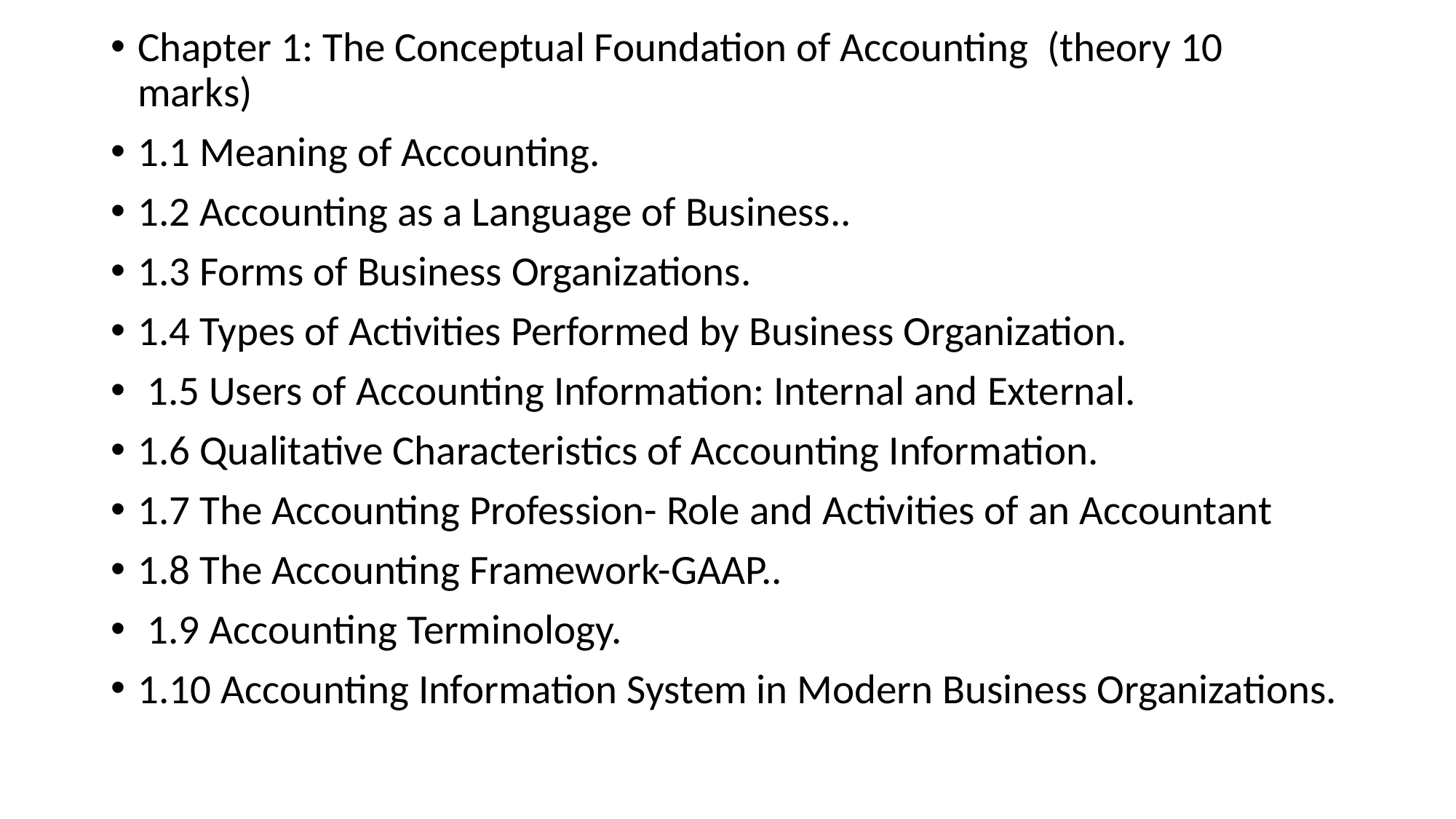

Chapter 1: The Conceptual Foundation of Accounting  (theory 10 marks)
1.1 Meaning of Accounting.
1.2 Accounting as a Language of Business..
1.3 Forms of Business Organizations.
1.4 Types of Activities Performed by Business Organization.
 1.5 Users of Accounting Information: Internal and External.
1.6 Qualitative Characteristics of Accounting Information.
1.7 The Accounting Profession- Role and Activities of an Accountant
1.8 The Accounting Framework-GAAP..
 1.9 Accounting Terminology.
1.10 Accounting Information System in Modern Business Organizations.